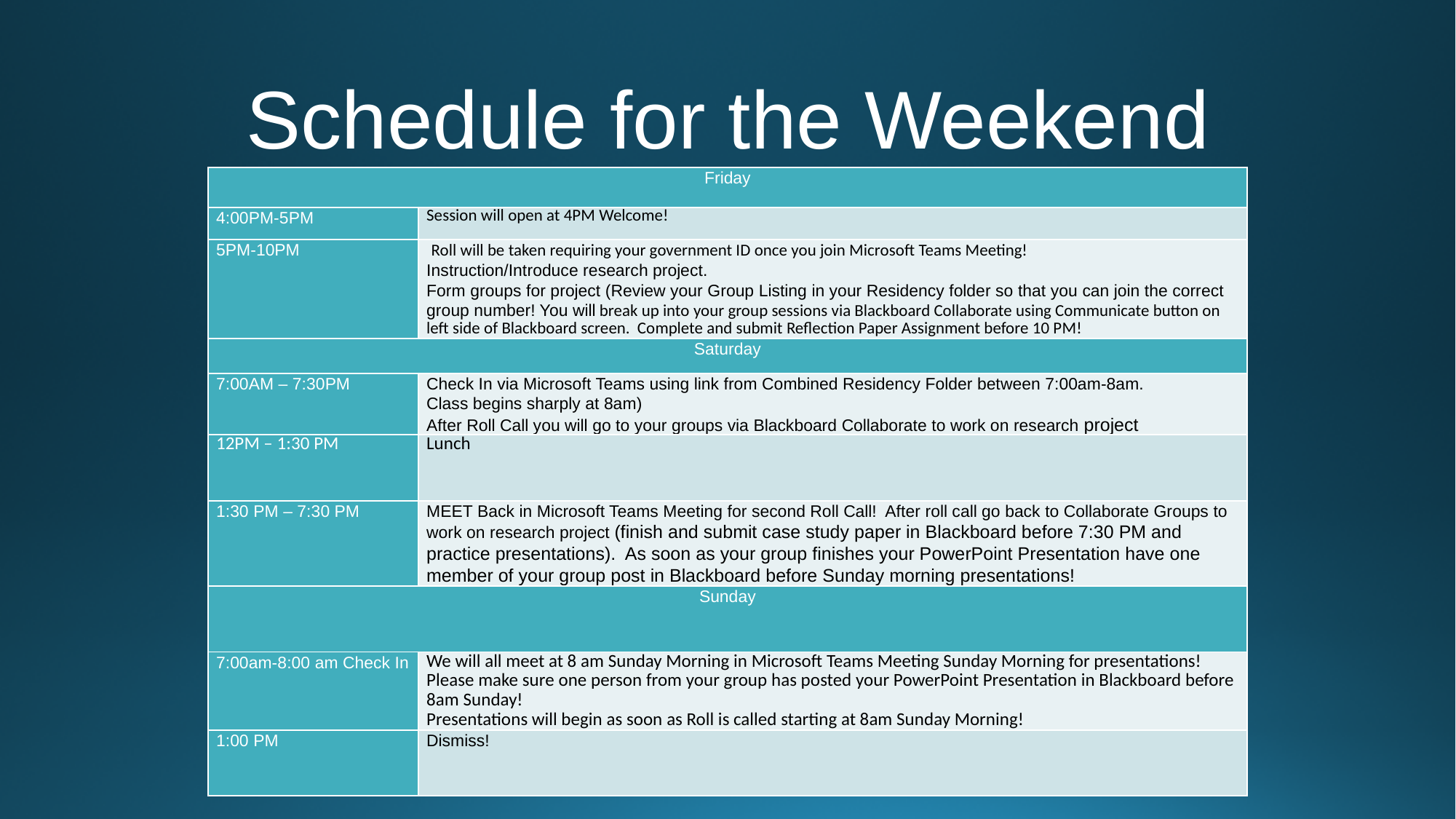

# Schedule for the Weekend
| Friday |  |
| --- | --- |
| 4:00PM-5PM | Session will open at 4PM Welcome! |
| 5PM-10PM | Roll will be taken requiring your government ID once you join Microsoft Teams Meeting! Instruction/Introduce research project. Form groups for project (Review your Group Listing in your Residency folder so that you can join the correct group number! You will break up into your group sessions via Blackboard Collaborate using Communicate button on left side of Blackboard screen. Complete and submit Reflection Paper Assignment before 10 PM! |
| Saturday |  |
| 7:00AM – 7:30PM | Check In via Microsoft Teams using link from Combined Residency Folder between 7:00am-8am. Class begins sharply at 8am) After Roll Call you will go to your groups via Blackboard Collaborate to work on research project |
| 12PM – 1:30 PM | Lunch |
| 1:30 PM – 7:30 PM | MEET Back in Microsoft Teams Meeting for second Roll Call! After roll call go back to Collaborate Groups to work on research project (finish and submit case study paper in Blackboard before 7:30 PM and practice presentations). As soon as your group finishes your PowerPoint Presentation have one member of your group post in Blackboard before Sunday morning presentations! |
| Sunday |  |
| 7:00am-8:00 am Check In | We will all meet at 8 am Sunday Morning in Microsoft Teams Meeting Sunday Morning for presentations! Please make sure one person from your group has posted your PowerPoint Presentation in Blackboard before 8am Sunday! Presentations will begin as soon as Roll is called starting at 8am Sunday Morning! |
| 1:00 PM | Dismiss! |